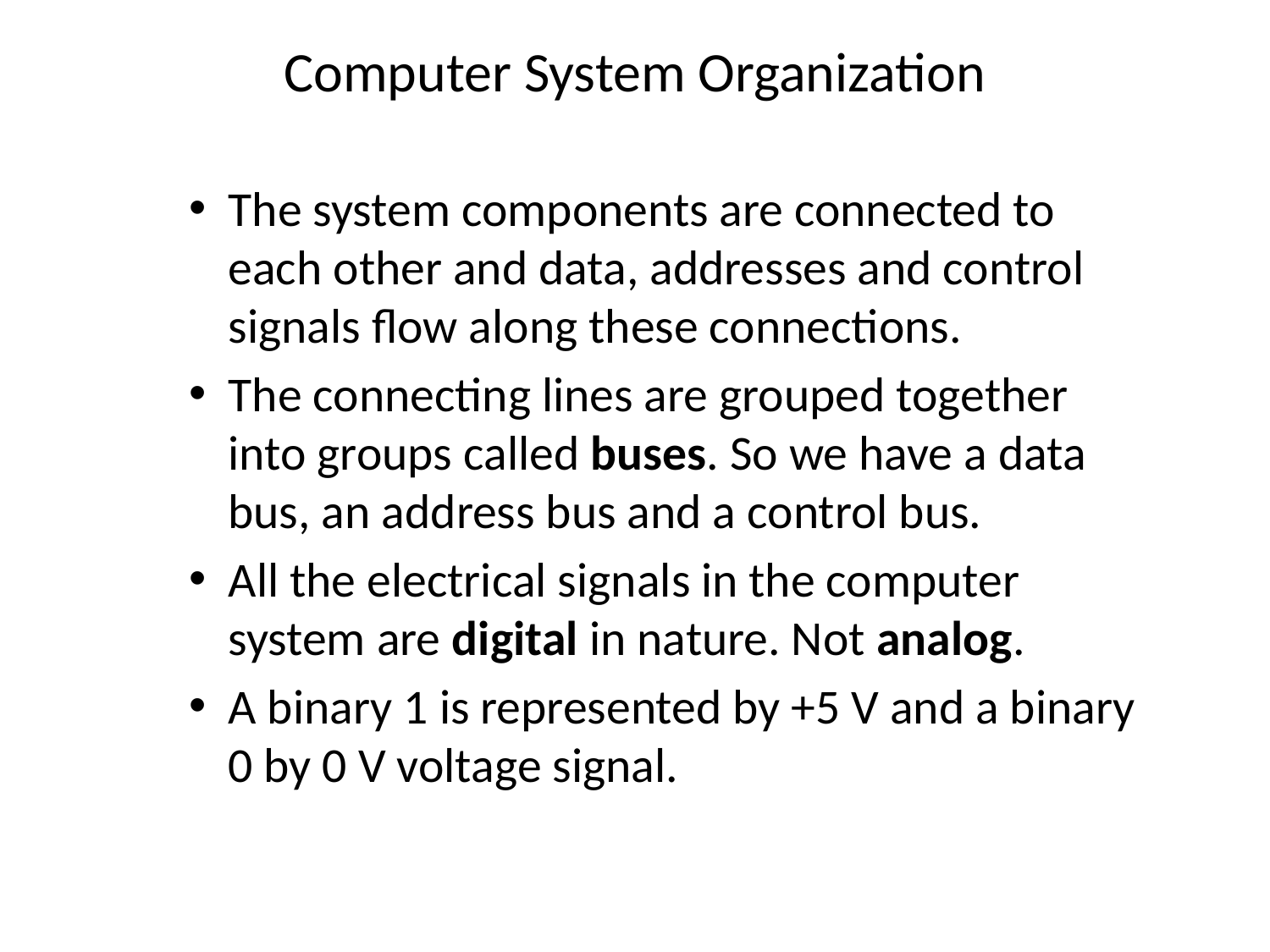

Computer System Organization
The system components are connected to each other and data, addresses and control signals flow along these connections.
The connecting lines are grouped together into groups called buses. So we have a data bus, an address bus and a control bus.
All the electrical signals in the computer system are digital in nature. Not analog.
A binary 1 is represented by +5 V and a binary 0 by 0 V voltage signal.